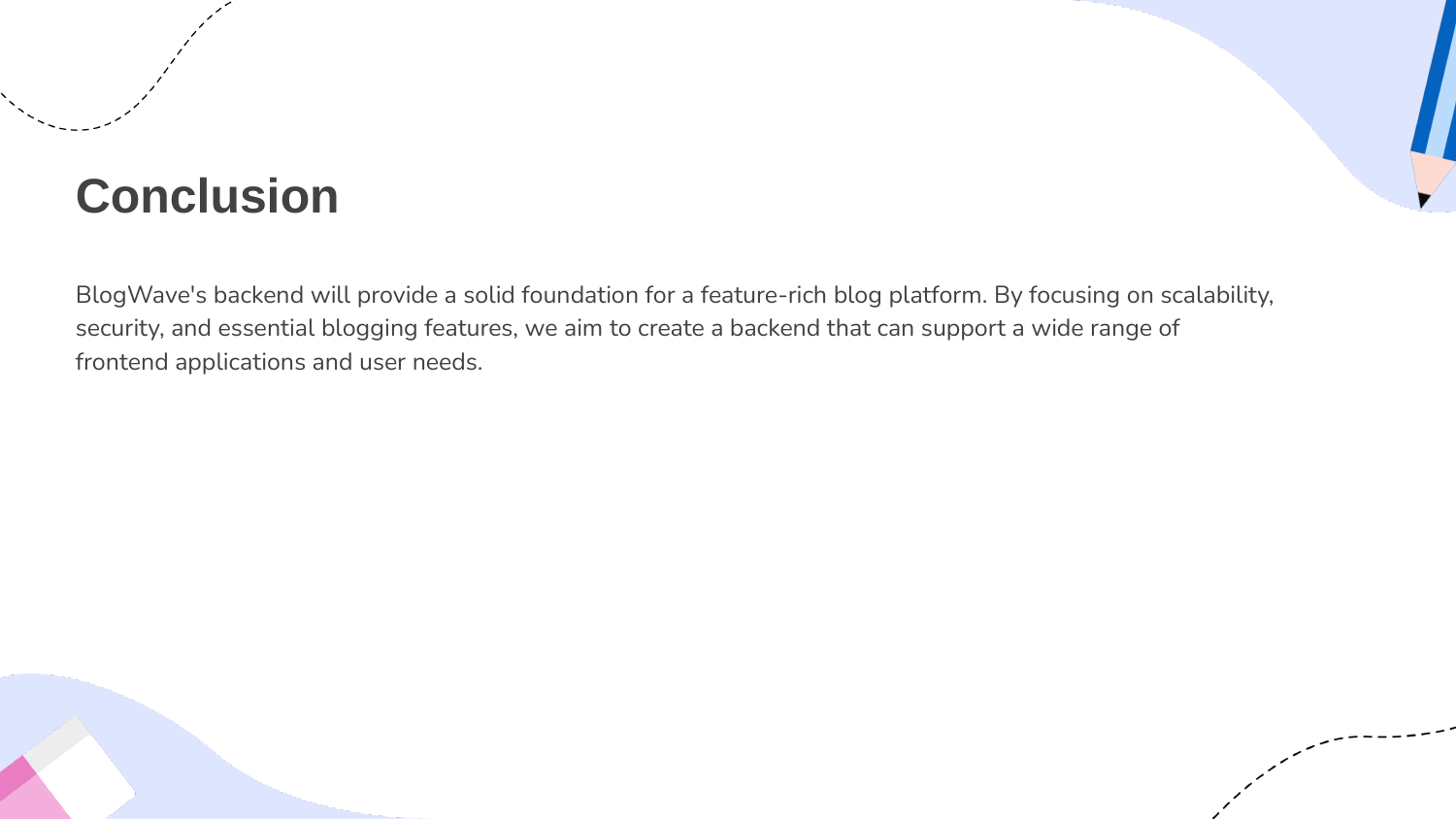

# Conclusion
BlogWave's backend will provide a solid foundation for a feature-rich blog platform. By focusing on scalability, security, and essential blogging features, we aim to create a backend that can support a wide range of frontend applications and user needs.